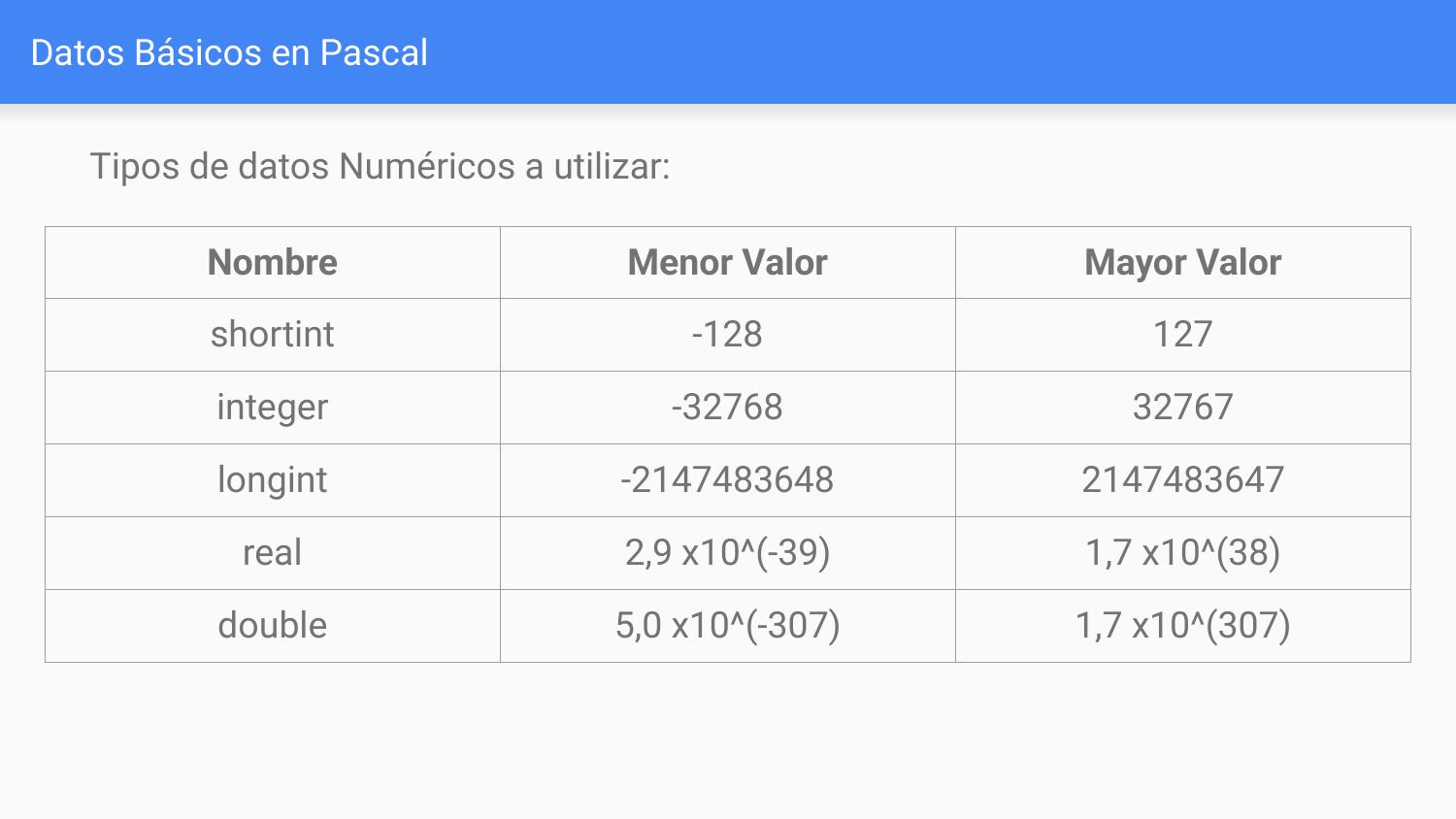

# Datos Básicos en Pascal
Tipos de datos Numéricos a utilizar:
| Nombre | Menor Valor | Mayor Valor |
| --- | --- | --- |
| shortint | -128 | 127 |
| integer | -32768 | 32767 |
| longint | -2147483648 | 2147483647 |
| real | 2,9 x10^(-39) | 1,7 x10^(38) |
| double | 5,0 x10^(-307) | 1,7 x10^(307) |